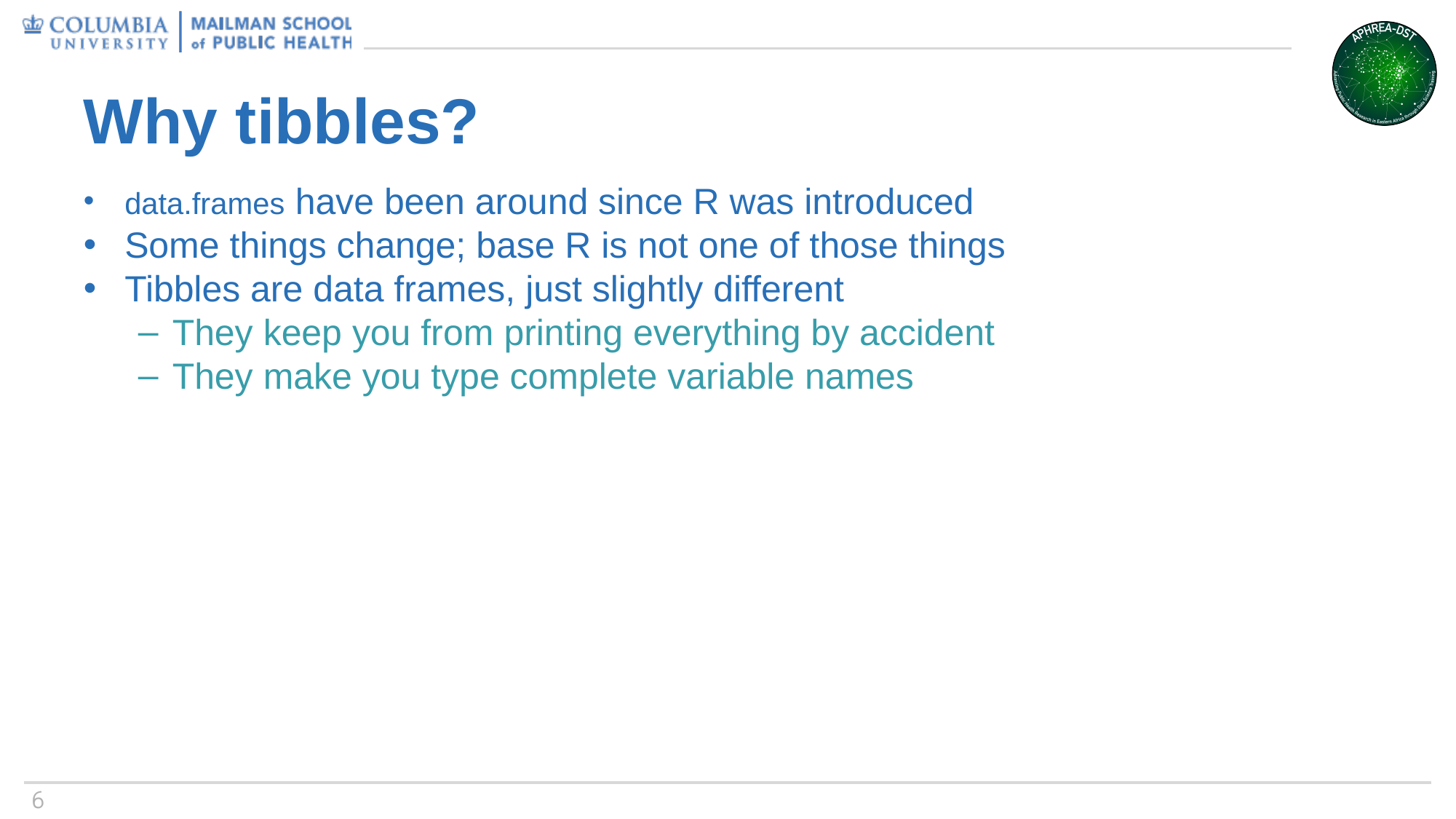

# Why tibbles?
data.frames have been around since R was introduced
Some things change; base R is not one of those things
Tibbles are data frames, just slightly different
They keep you from printing everything by accident
They make you type complete variable names